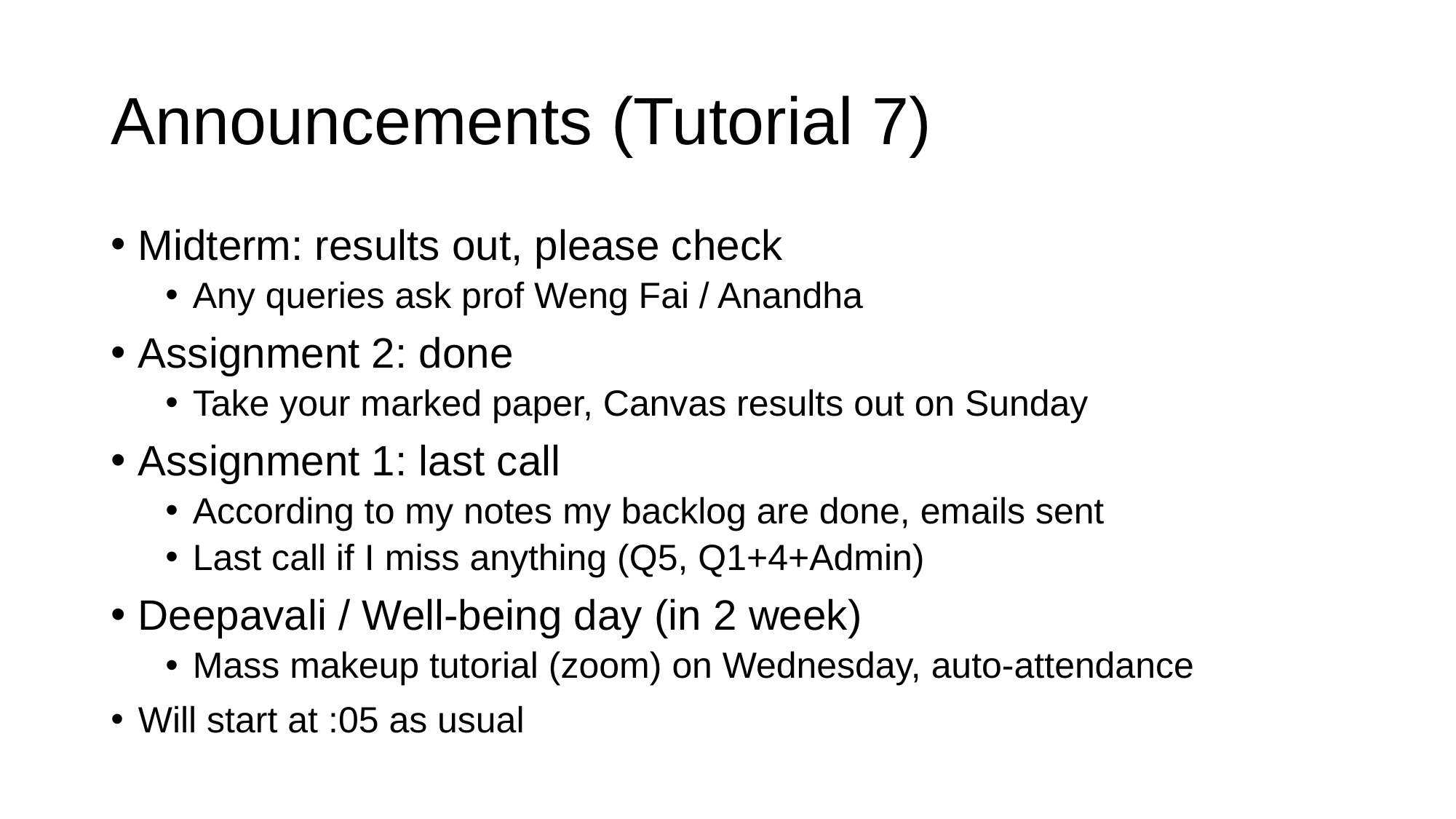

# Announcements (Tutorial 7)
Midterm: results out, please check
Any queries ask prof Weng Fai / Anandha
Assignment 2: done
Take your marked paper, Canvas results out on Sunday
Assignment 1: last call
According to my notes my backlog are done, emails sent
Last call if I miss anything (Q5, Q1+4+Admin)
Deepavali / Well-being day (in 2 week)
Mass makeup tutorial (zoom) on Wednesday, auto-attendance
Will start at :05 as usual